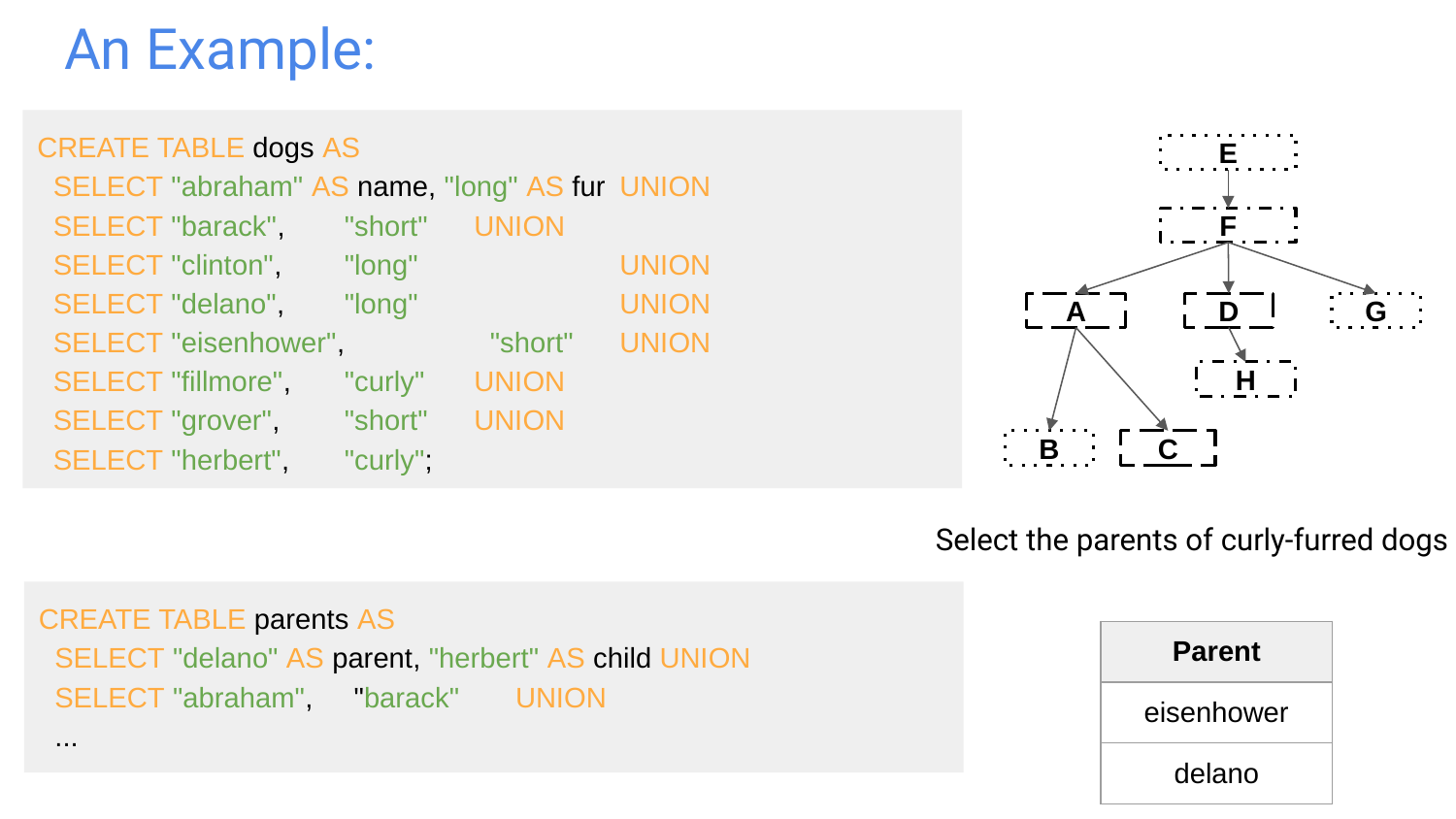

# An Example:
CREATE TABLE dogs AS
  SELECT "abraham" AS name, "long" AS fur	UNION
  SELECT "barack",	  "short"	UNION
  SELECT "clinton",	  "long"		UNION
  SELECT "delano",	  "long"		UNION
  SELECT "eisenhower",	  "short"	UNION
  SELECT "fillmore",	  "curly"	UNION
  SELECT "grover",	  "short"	UNION
  SELECT "herbert",	  "curly";
E
F
A
D
G
H
B
C
Select the parents of curly-furred dogs
CREATE TABLE parents AS
  SELECT "delano" AS parent, "herbert" AS child UNION
  SELECT "abraham",	   "barack"	     UNION
  ...
| Parent |
| --- |
| eisenhower |
| delano |